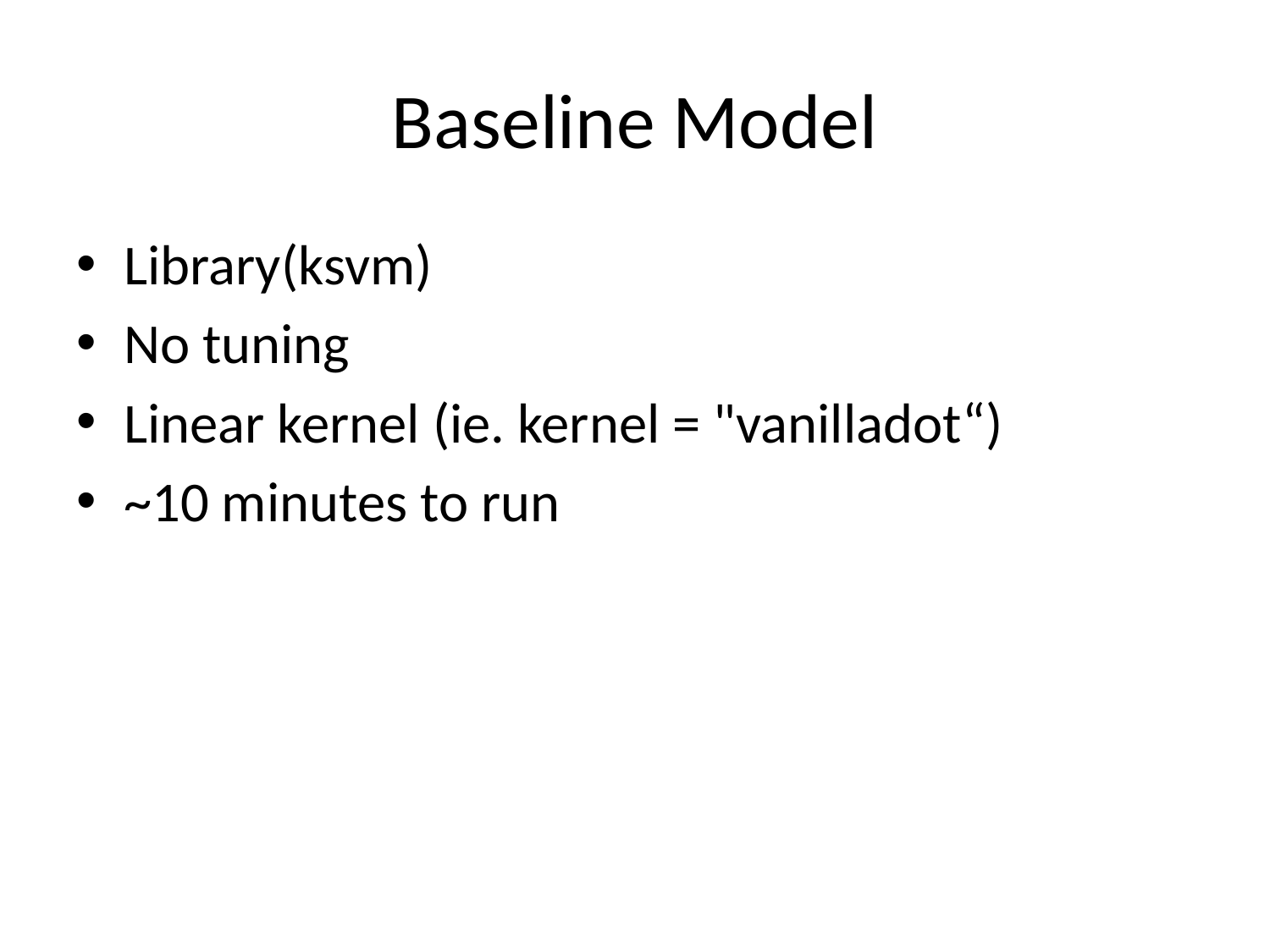

# Baseline Model
Library(ksvm)
No tuning
Linear kernel (ie. kernel = "vanilladot“)
~10 minutes to run